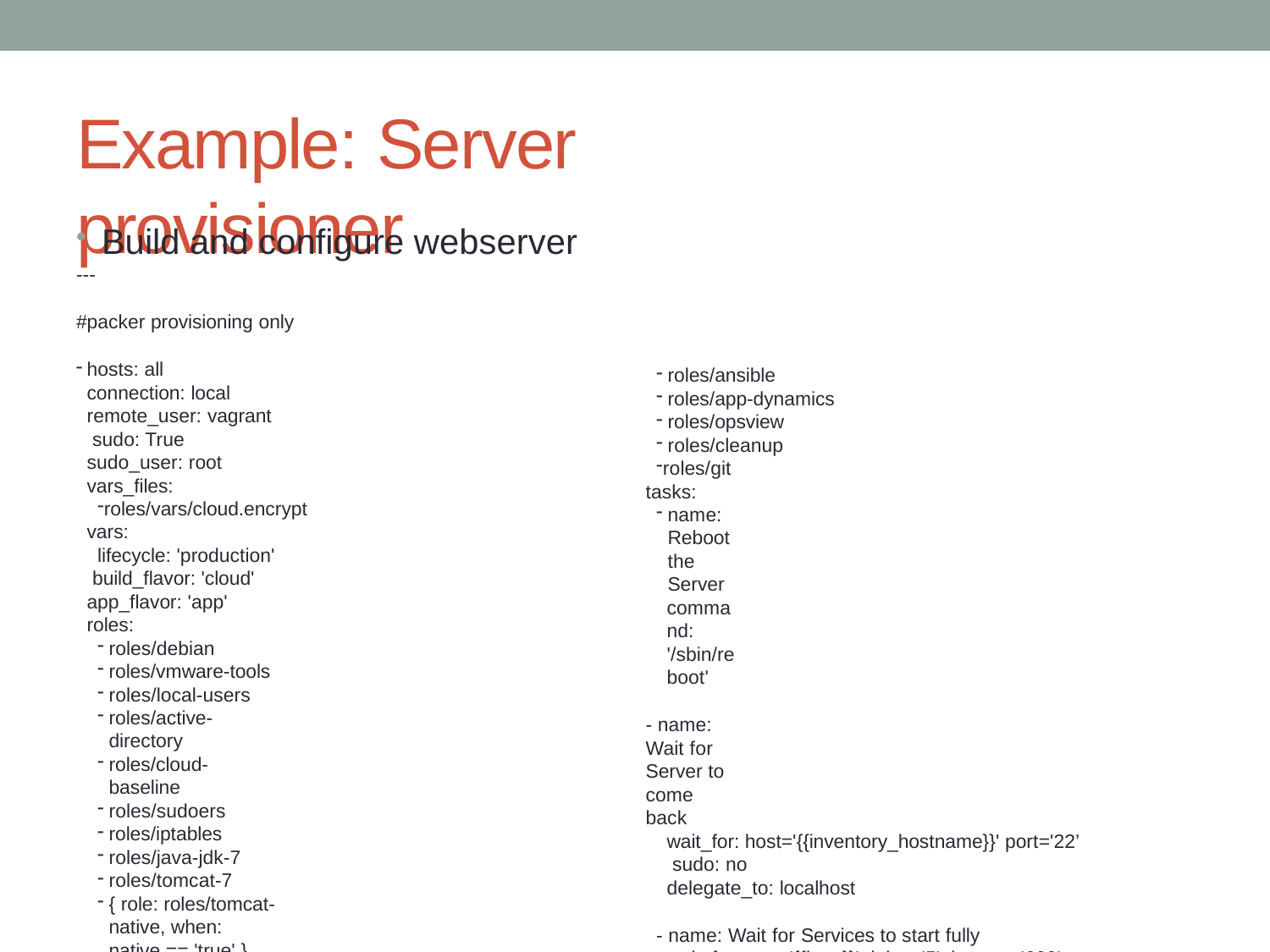

# Example: Server provisioner
Build and configure webserver
---

#packer provisioning only

hosts: all  connection: local
remote_user: vagrant  sudo: True  sudo_user: root  vars_files:
roles/vars/cloud.encrypt  vars:
lifecycle: 'production'  build_flavor: 'cloud'  app_flavor: 'app'  roles:
roles/debian
roles/vmware-tools
roles/local-users
roles/active-directory
roles/cloud-baseline
roles/sudoers
roles/iptables
roles/java-jdk-7
roles/tomcat-7
{ role: roles/tomcat-native, when: native == 'true' }
roles/ansible
roles/app-dynamics
roles/opsview
roles/cleanup
roles/git  tasks:
name: Reboot the Server
command: '/sbin/reboot'

- name: Wait for Server to come back
wait_for: host='{{inventory_hostname}}' port='22’  sudo: no
delegate_to: localhost

- name: Wait for Services to start fully
wait_for: port='{{item}}' delay='5' timeout='600'  with_items:
- '8009' #ajp
- '8080' #tomcat